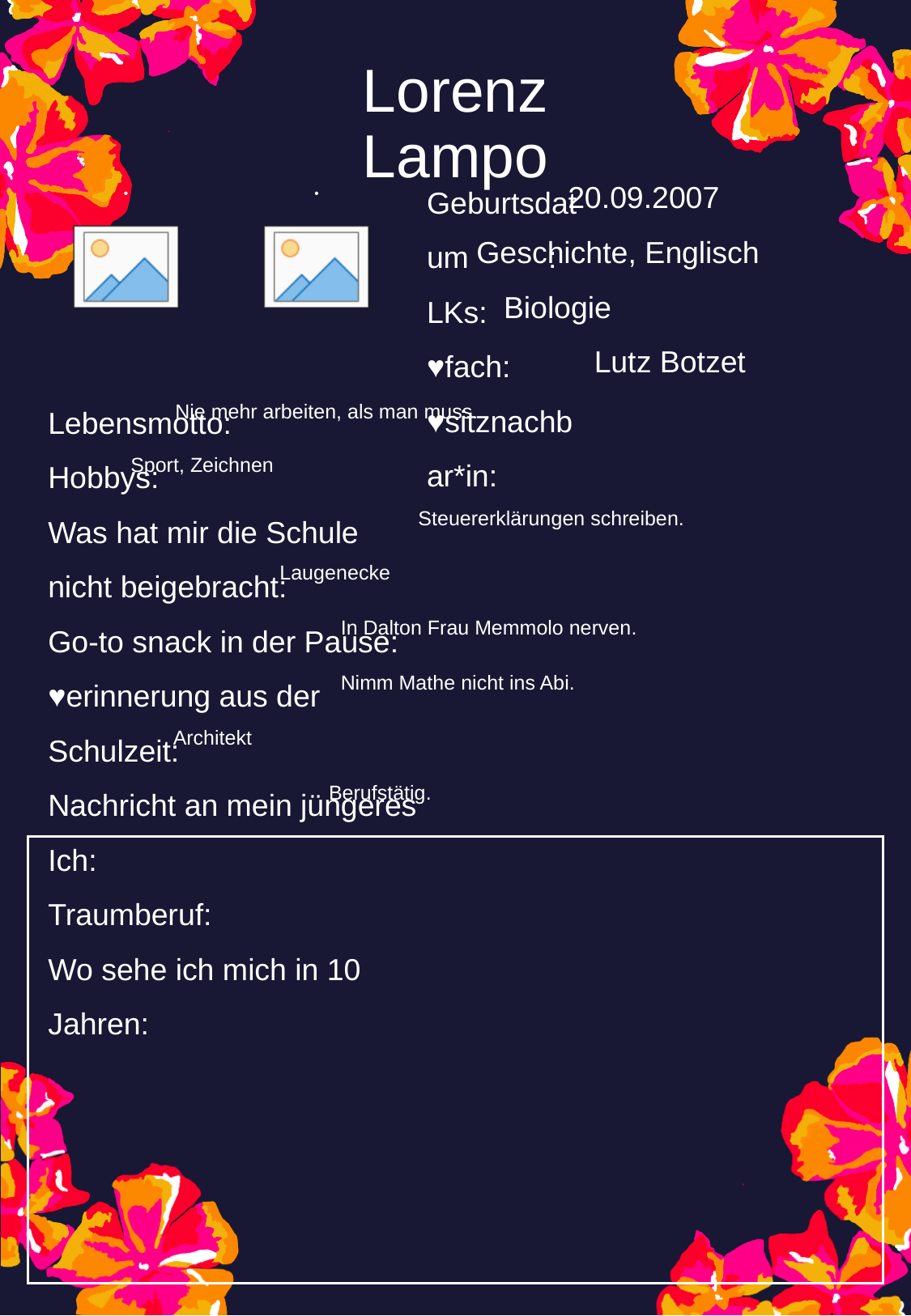

Lorenz Lampo

20.09.2007
Geschichte, Englisch
Biologie
Lutz Botzet
Nie mehr arbeiten, als man muss.
Sport, Zeichnen
Steuererklärungen schreiben.
Laugenecke
In Dalton Frau Memmolo nerven.
Nimm Mathe nicht ins Abi.
Architekt
Berufstätig.